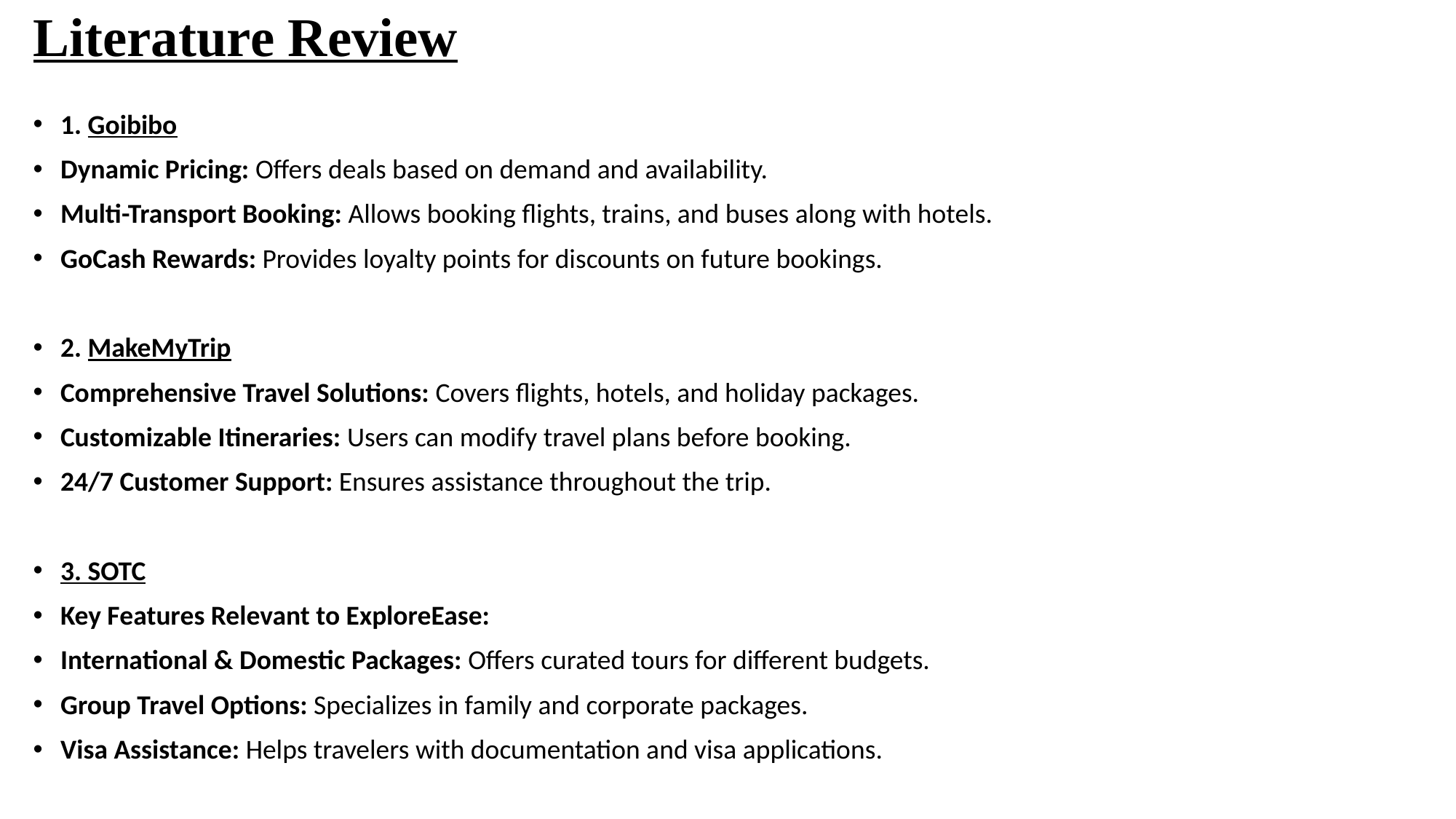

# Literature Review
1. Goibibo
Dynamic Pricing: Offers deals based on demand and availability.
Multi-Transport Booking: Allows booking flights, trains, and buses along with hotels.
GoCash Rewards: Provides loyalty points for discounts on future bookings.

2. MakeMyTrip
Comprehensive Travel Solutions: Covers flights, hotels, and holiday packages.
Customizable Itineraries: Users can modify travel plans before booking.
24/7 Customer Support: Ensures assistance throughout the trip.

3. SOTC
Key Features Relevant to ExploreEase:
International & Domestic Packages: Offers curated tours for different budgets.
Group Travel Options: Specializes in family and corporate packages.
Visa Assistance: Helps travelers with documentation and visa applications.